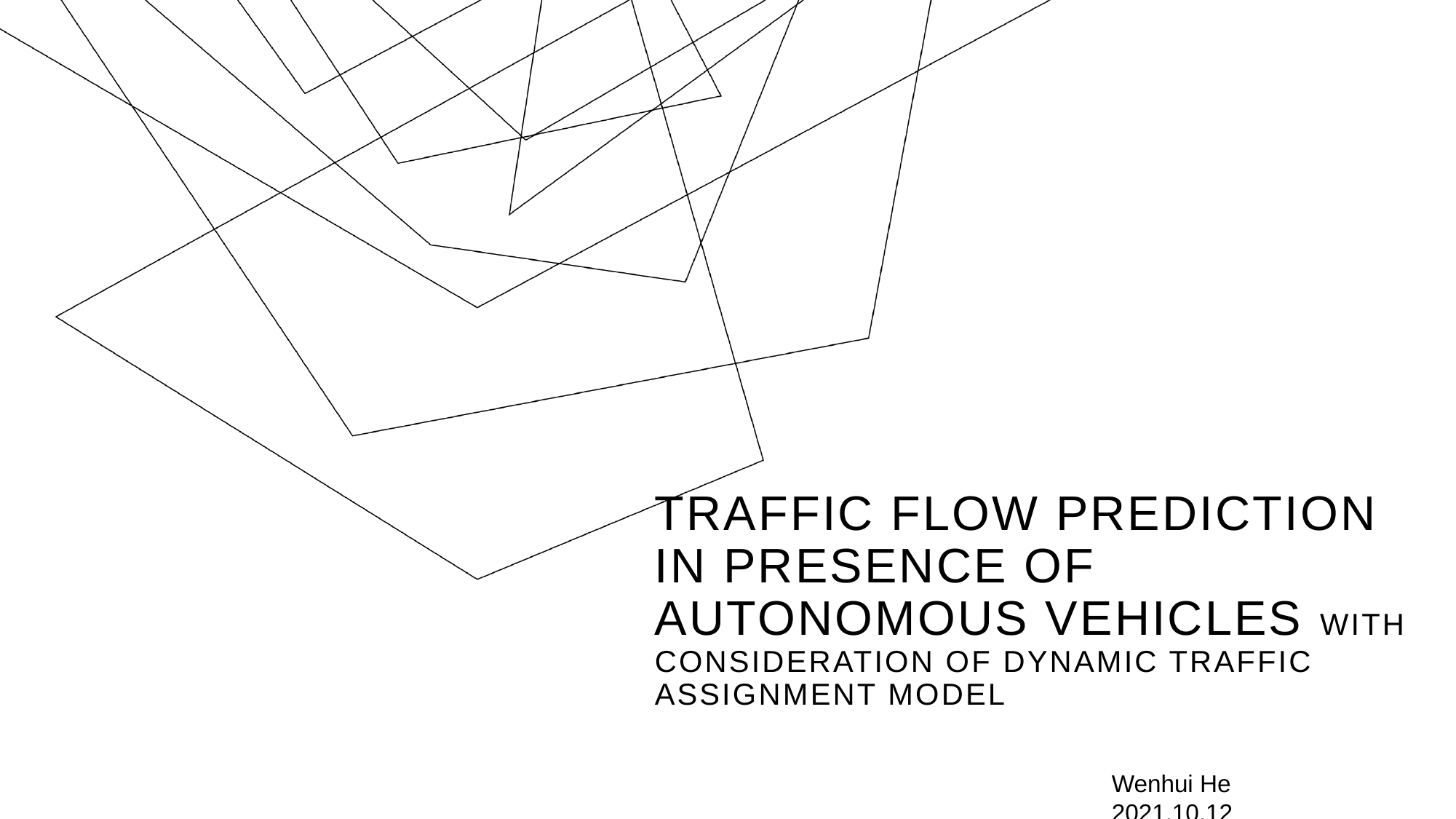

# Traffic Flow Prediction in presence of Autonomous Vehicles with Consideration of Dynamic Traffic Assignment Model
Wenhui He	2021.10.12